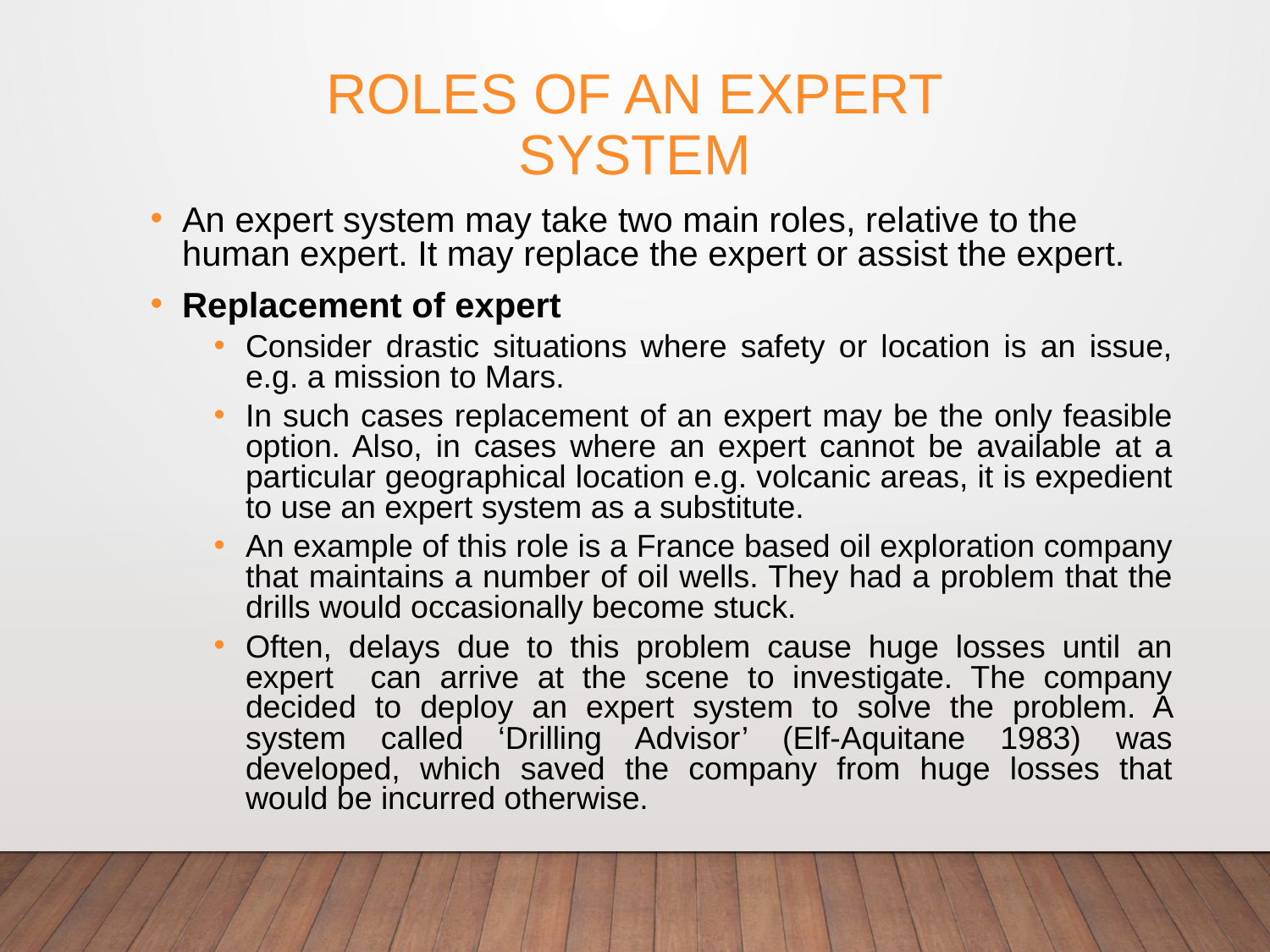

# Roles of an expert system
An expert system may take two main roles, relative to the human expert. It may replace the expert or assist the expert.
Replacement of expert
Consider drastic situations where safety or location is an issue, e.g. a mission to Mars.
In such cases replacement of an expert may be the only feasible option. Also, in cases where an expert cannot be available at a particular geographical location e.g. volcanic areas, it is expedient to use an expert system as a substitute.
An example of this role is a France based oil exploration company that maintains a number of oil wells. They had a problem that the drills would occasionally become stuck.
Often, delays due to this problem cause huge losses until an expert  can arrive at the scene to investigate. The company decided to deploy an expert system to solve the problem. A system called ‘Drilling Advisor’ (Elf-Aquitane 1983) was developed, which saved the company from huge losses that would be incurred otherwise.